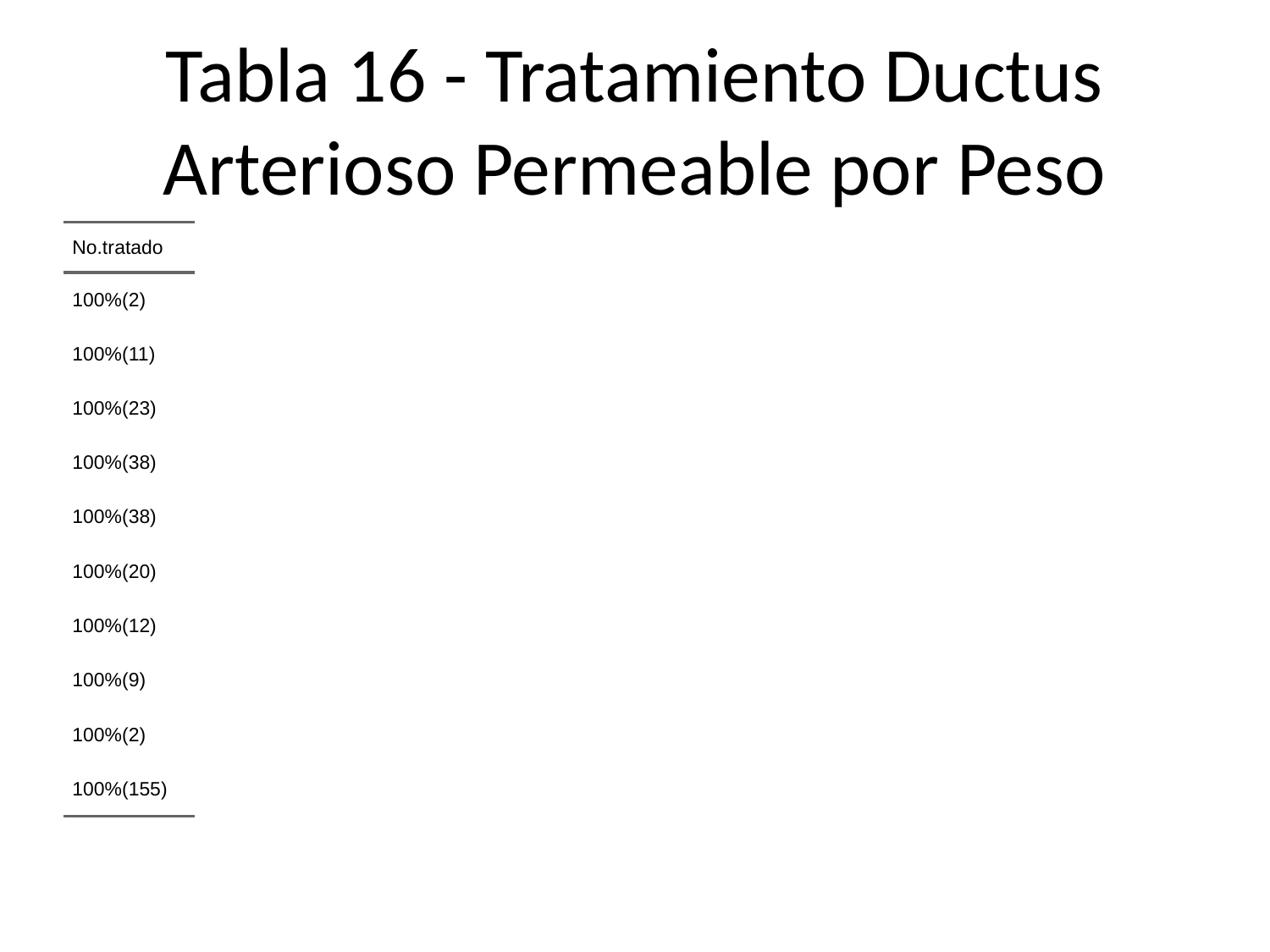

# Tabla 16 - Tratamiento Ductus Arterioso Permeable por Peso
| No.tratado |
| --- |
| 100%(2) |
| 100%(11) |
| 100%(23) |
| 100%(38) |
| 100%(38) |
| 100%(20) |
| 100%(12) |
| 100%(9) |
| 100%(2) |
| 100%(155) |